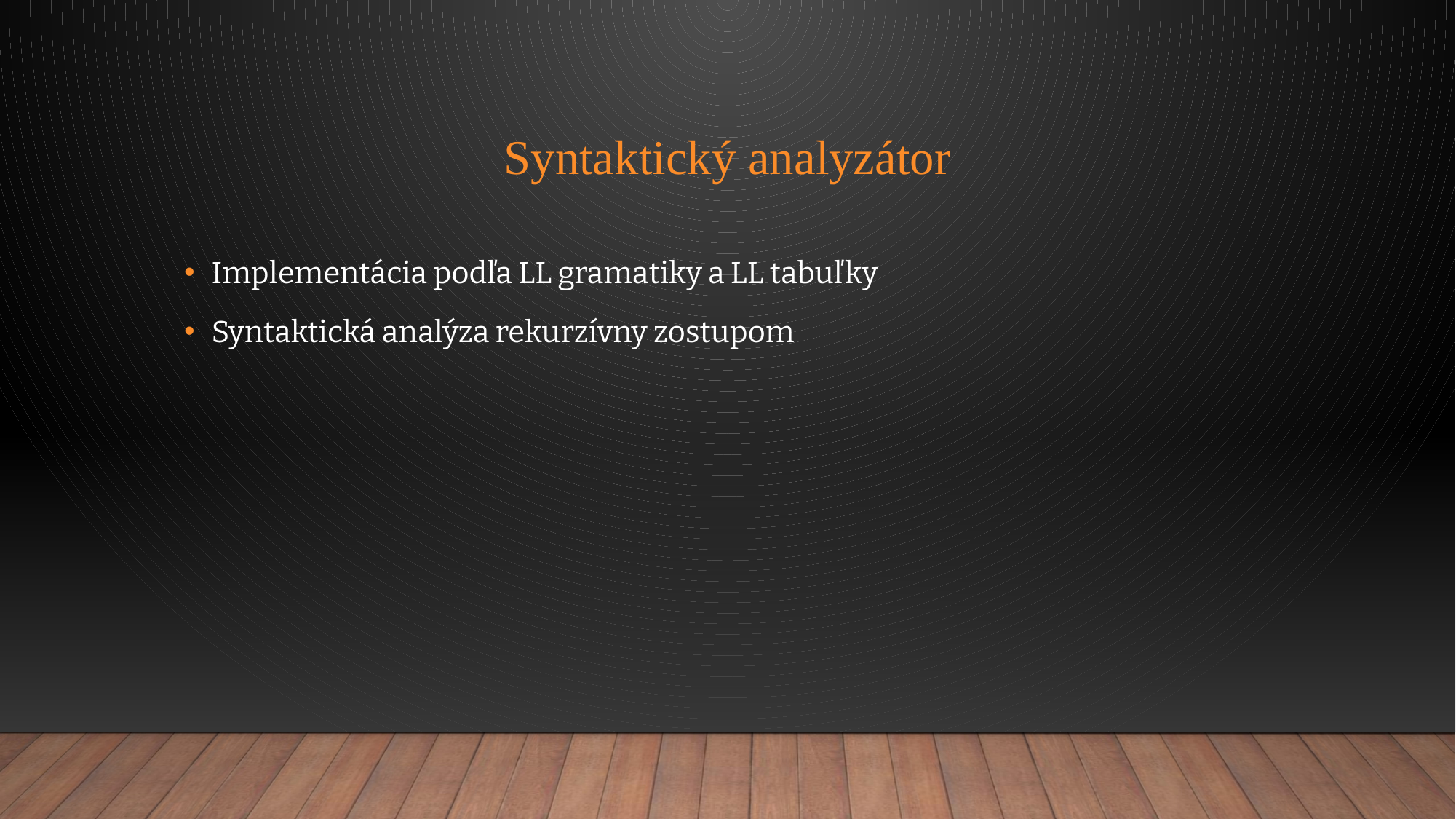

# Syntaktický analyzátor
Implementácia podľa LL gramatiky a LL tabuľky
Syntaktická analýza rekurzívny zostupom